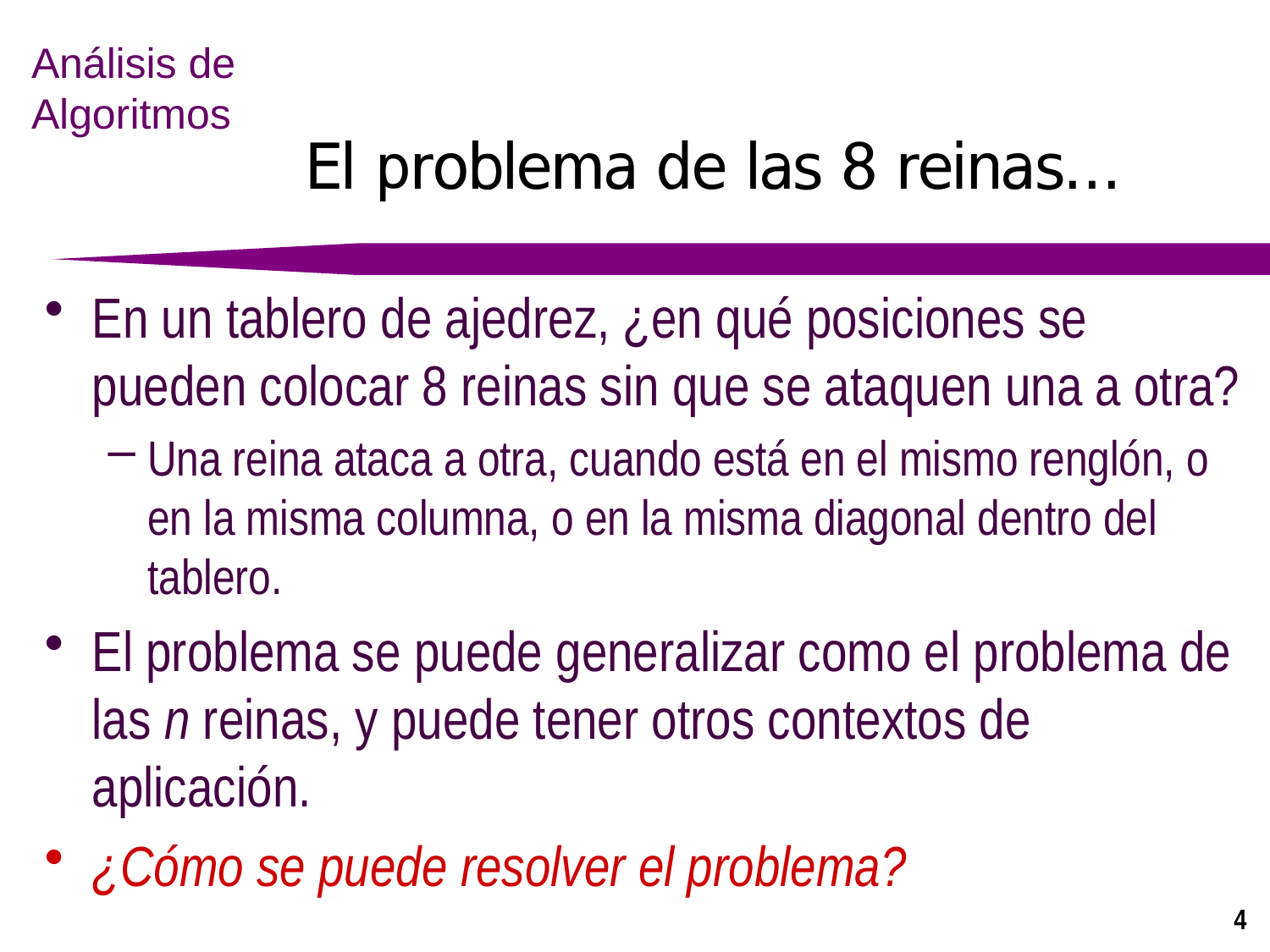

# El problema de las 8 reinas...
En un tablero de ajedrez, ¿en qué posiciones se pueden colocar 8 reinas sin que se ataquen una a otra?
Una reina ataca a otra, cuando está en el mismo renglón, o en la misma columna, o en la misma diagonal dentro del tablero.
El problema se puede generalizar como el problema de las n reinas, y puede tener otros contextos de aplicación.
¿Cómo se puede resolver el problema?
4